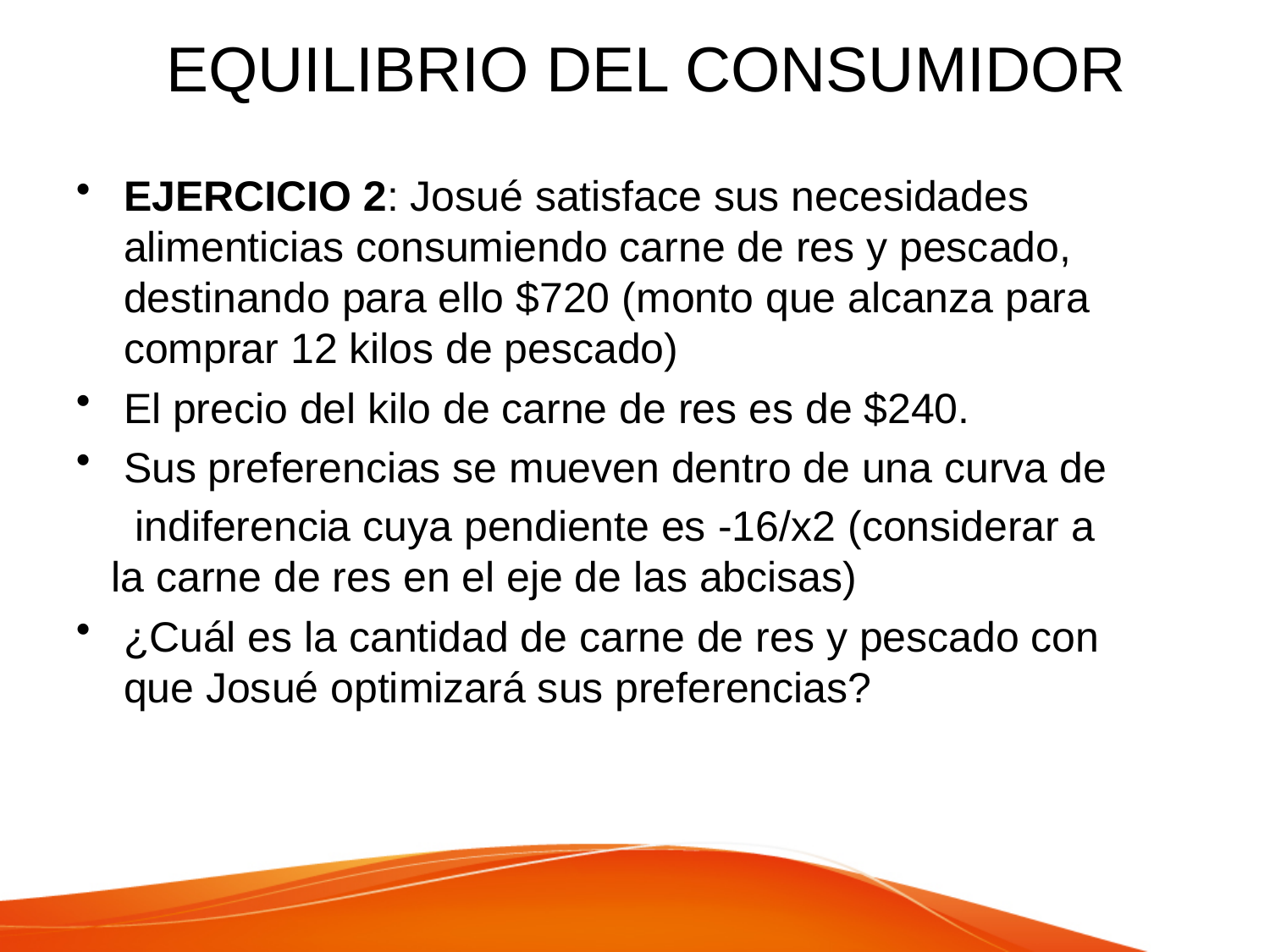

# EQUILIBRIO DEL CONSUMIDOR
EJERCICIO 2: Josué satisface sus necesidades alimenticias consumiendo carne de res y pescado, destinando para ello $720 (monto que alcanza para comprar 12 kilos de pescado)
El precio del kilo de carne de res es de $240.
Sus preferencias se mueven dentro de una curva de
     indiferencia cuya pendiente es -16/x2 (considerar a       la carne de res en el eje de las abcisas)
¿Cuál es la cantidad de carne de res y pescado con que Josué optimizará sus preferencias?